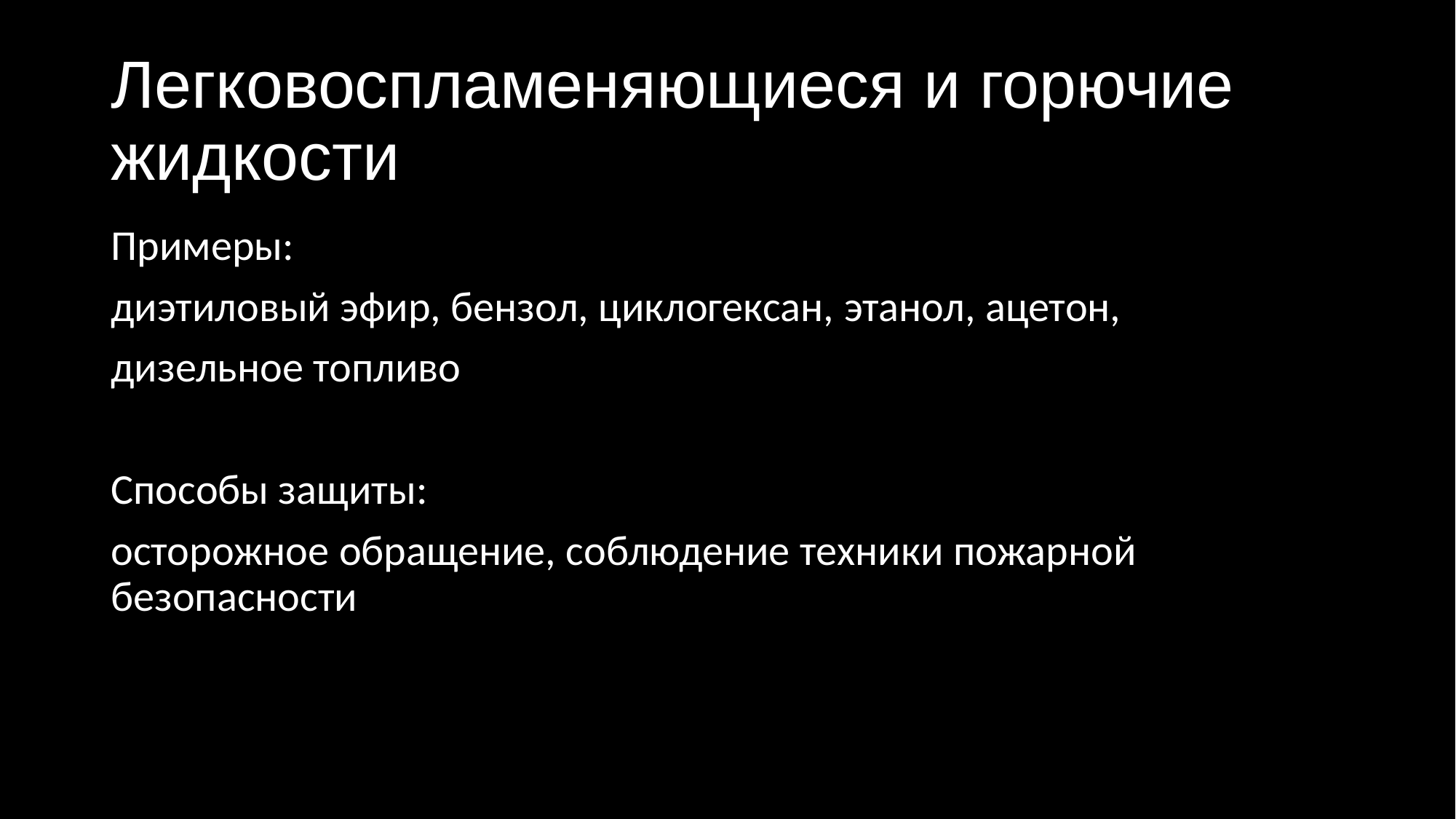

# Легковоспламеняющиеся и горючие жидкости
Примеры:
диэтиловый эфир, бензол, циклогексан, этанол, ацетон,
дизельное топливо

Способы защиты:
осторожное обращение, соблюдение техники пожарной безопасности